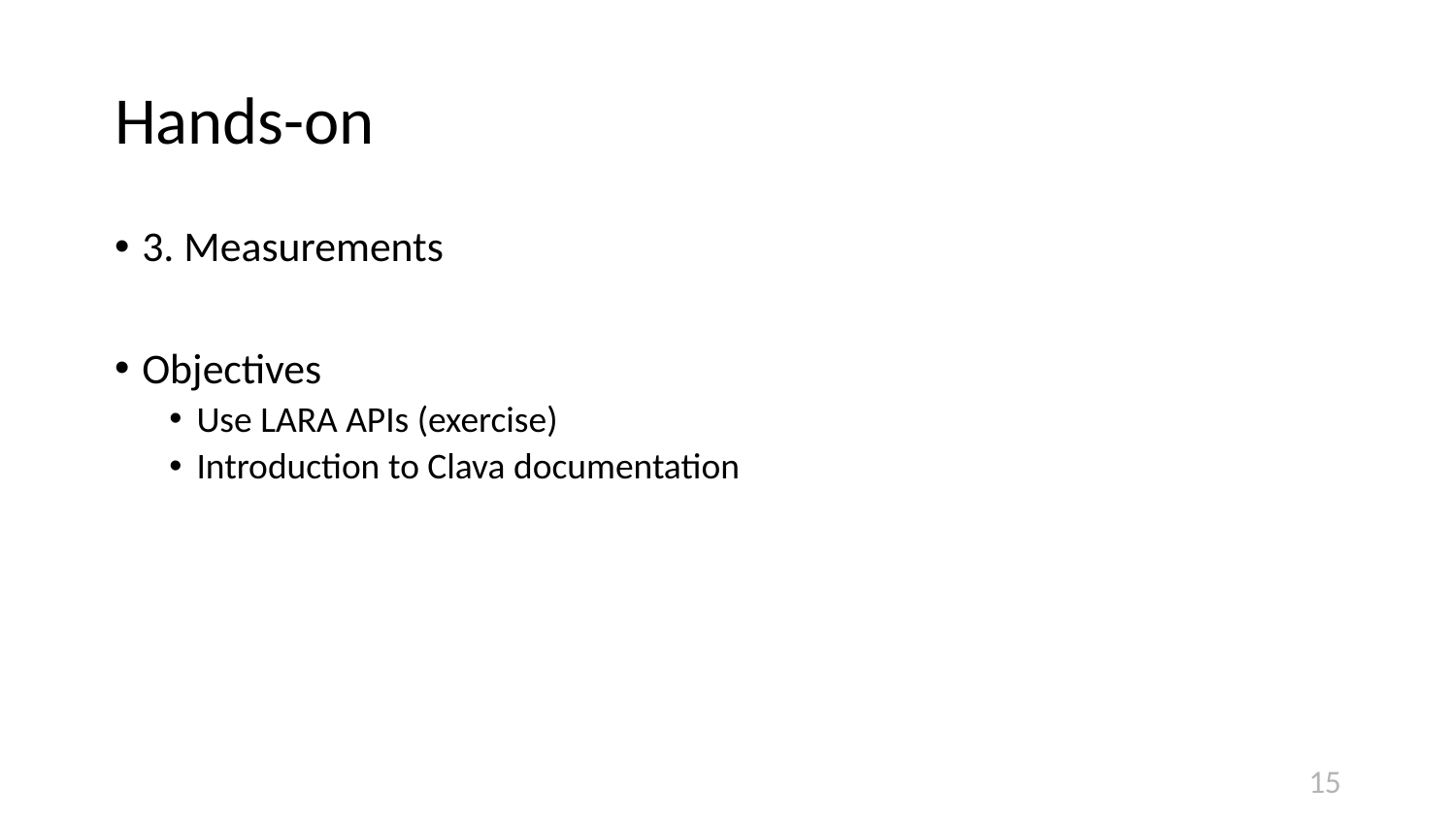

# Hands-on
3. Measurements

Objectives
Use LARA APIs (exercise)
Introduction to Clava documentation
15